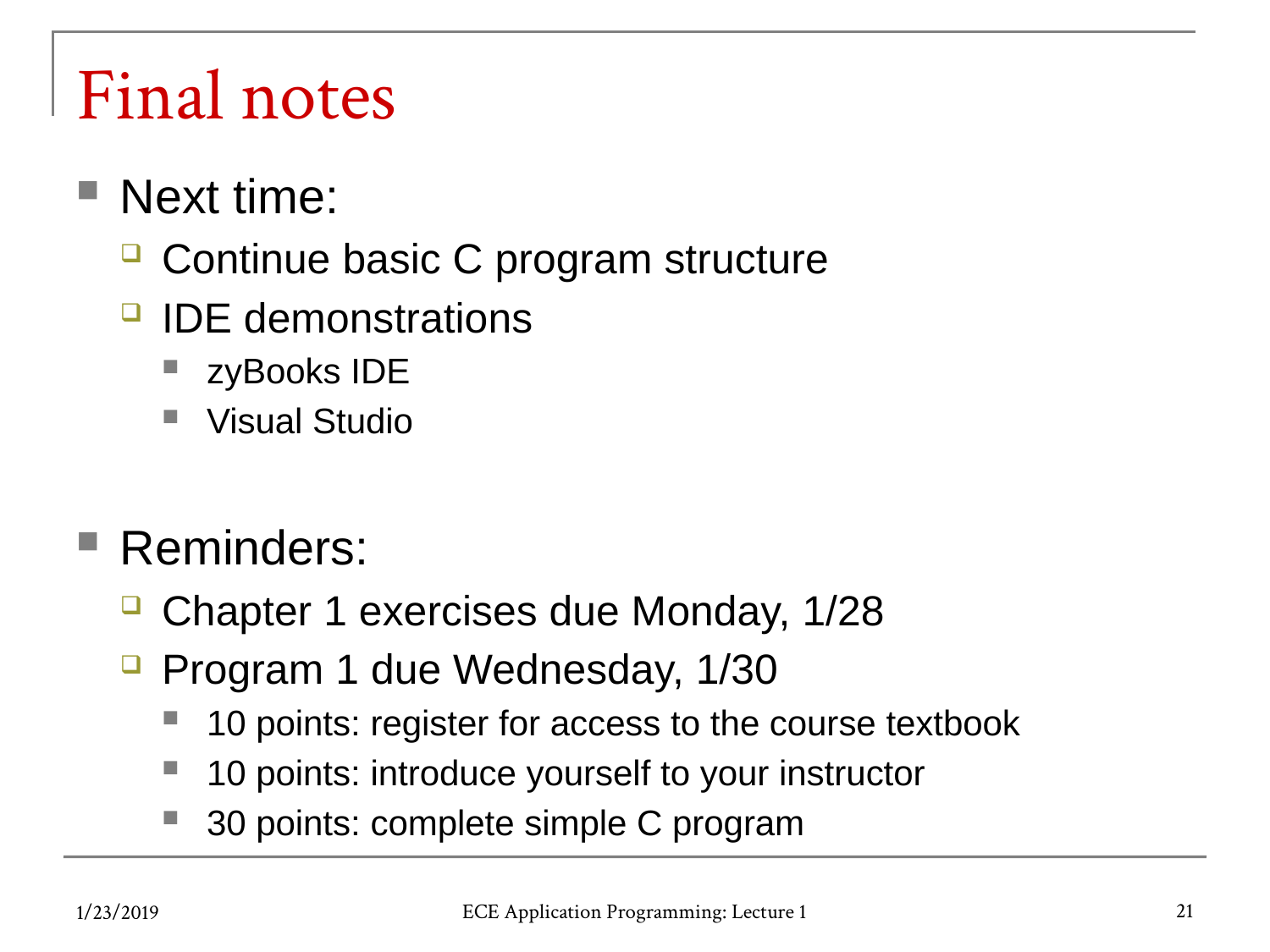

# Final notes
Next time:
Continue basic C program structure
IDE demonstrations
zyBooks IDE
Visual Studio

Reminders:
Chapter 1 exercises due Monday, 1/28
Program 1 due Wednesday, 1/30
10 points: register for access to the course textbook
10 points: introduce yourself to your instructor
30 points: complete simple C program
1/23/2019
21
ECE Application Programming: Lecture 1